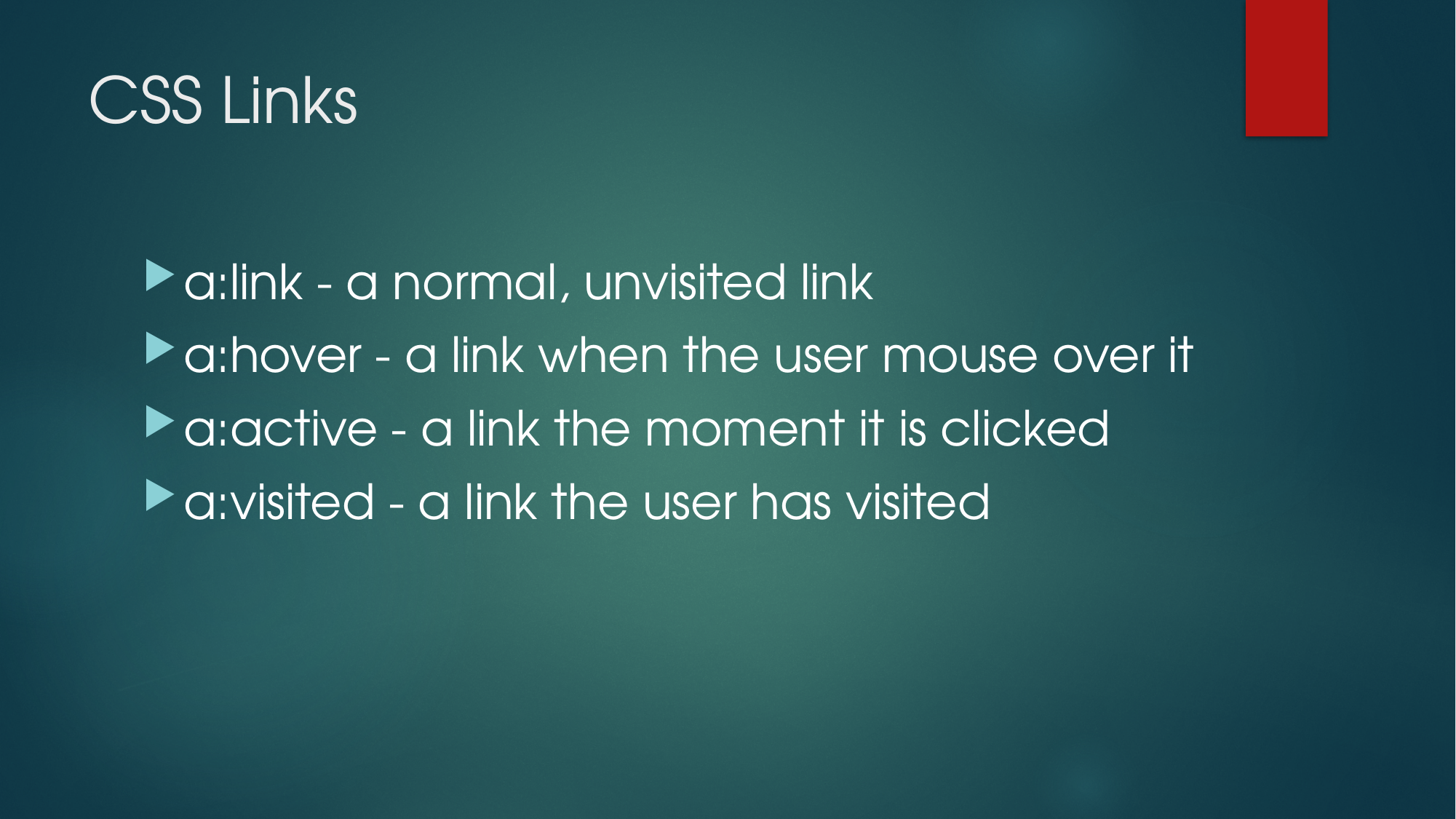

# CSS Links
a:link - a normal, unvisited link
a:hover - a link when the user mouse over it
a:active - a link the moment it is clicked
a:visited - a link the user has visited